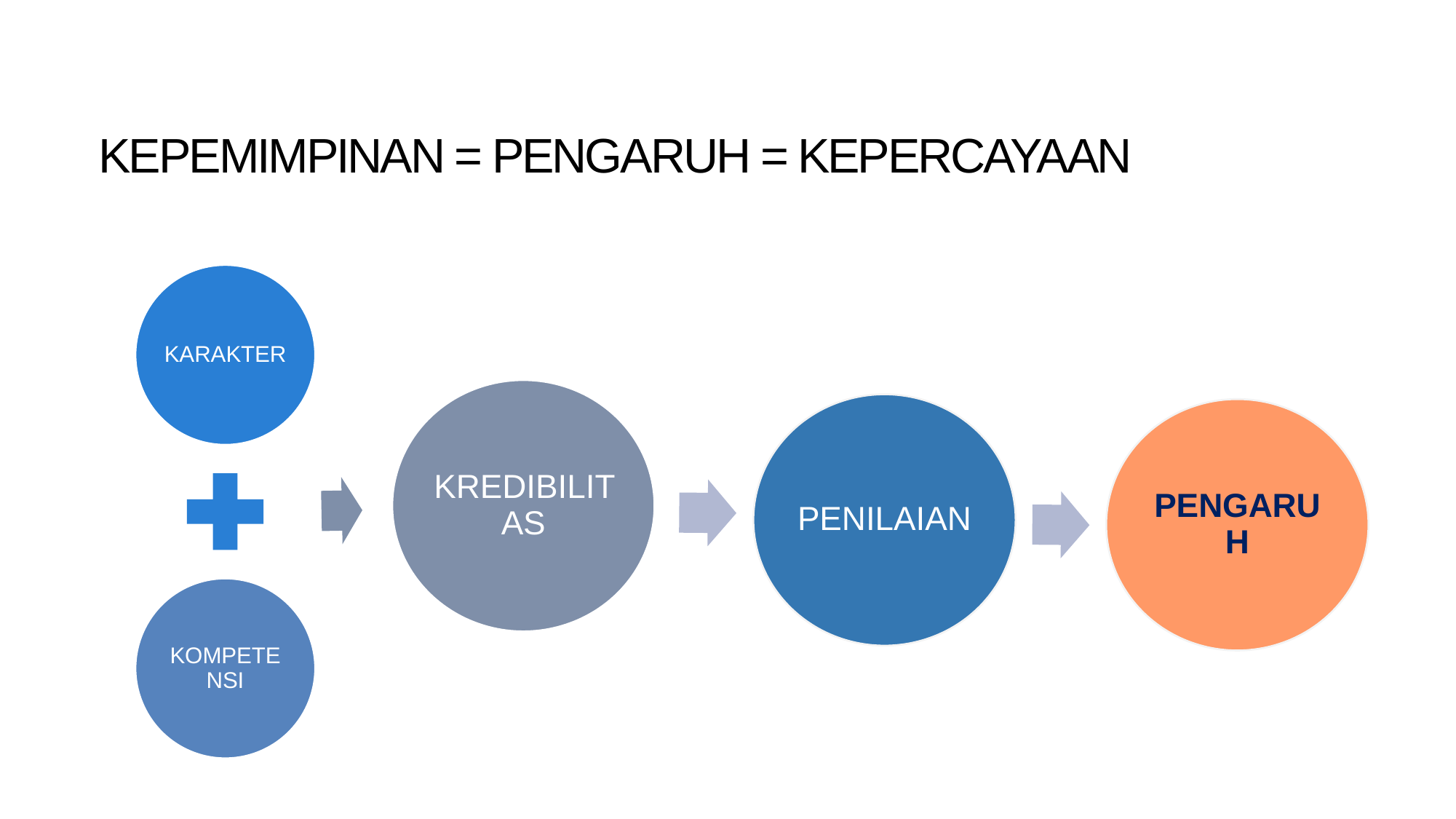

KEPEMIMPINAN = PENGARUH = KEPERCAYAAN
KARAKTER

KOMPETENSI

KREDIBILITAS

PENILAIAN

PENGARUH